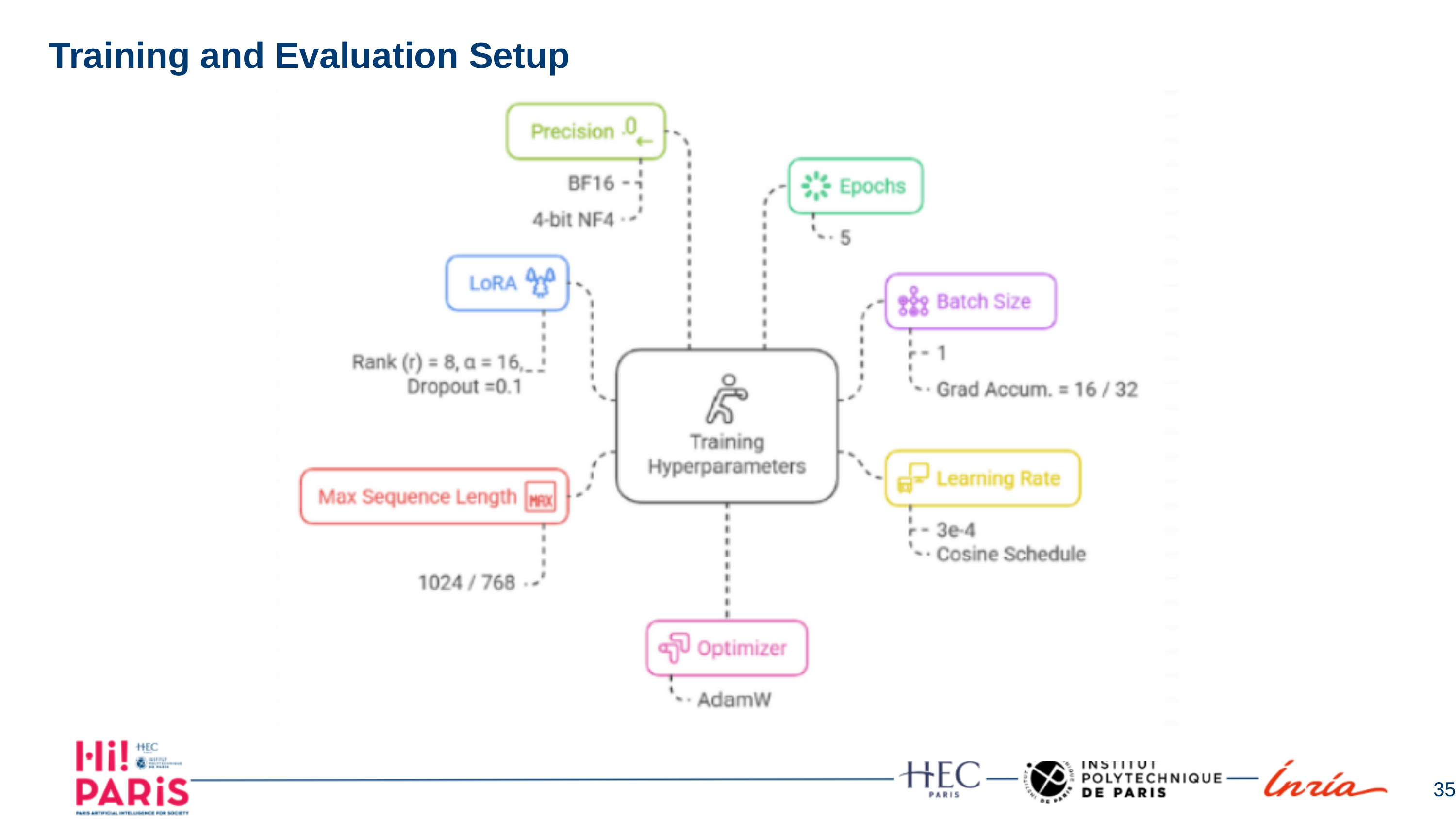

Training and Evaluation Setup

‹#›

‹#›

35